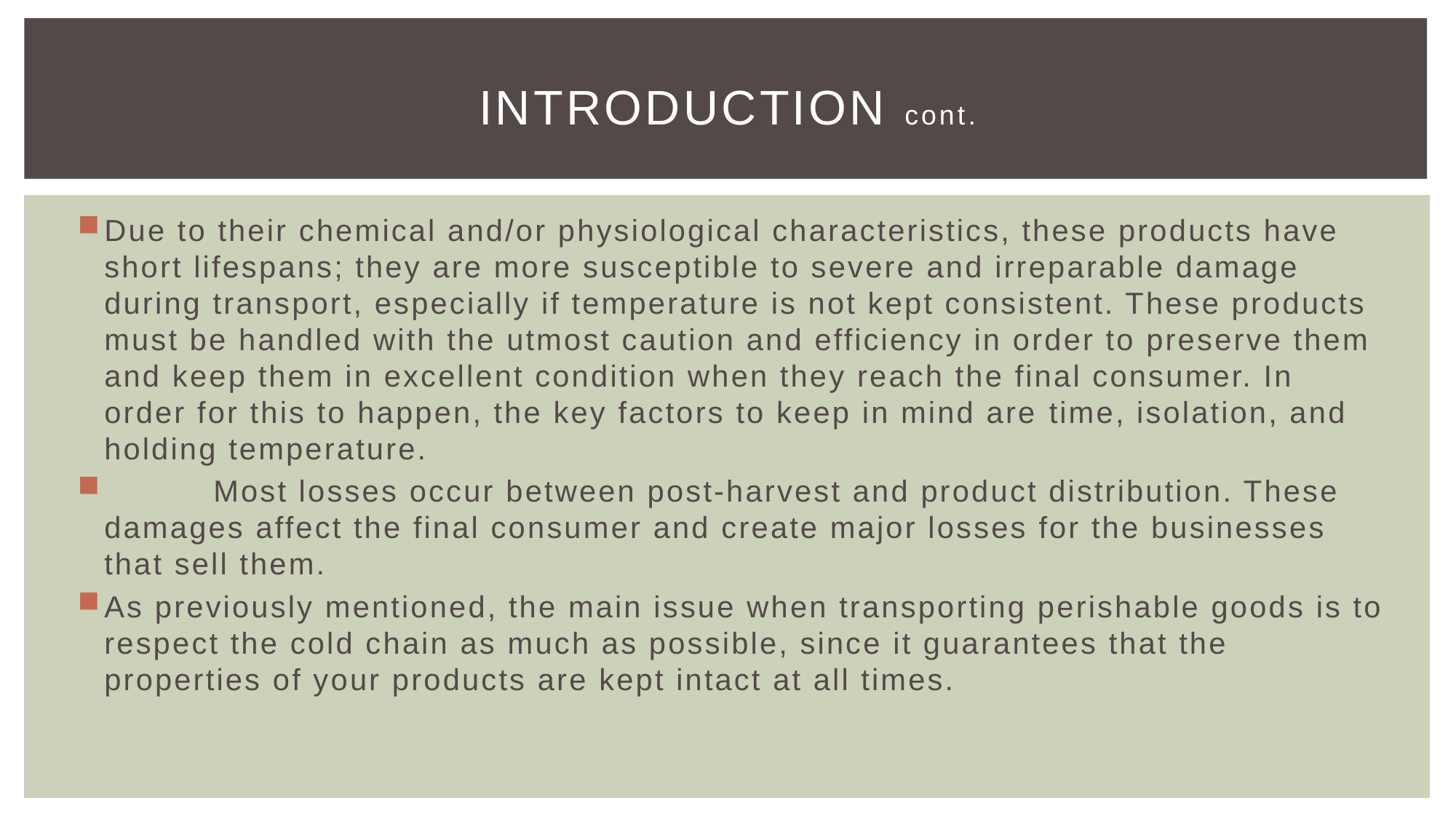

# INTRODUCTION cont.
Due to their chemical and/or physiological characteristics, these products have short lifespans; they are more susceptible to severe and irreparable damage during transport, especially if temperature is not kept consistent. These products must be handled with the utmost caution and efficiency in order to preserve them and keep them in excellent condition when they reach the final consumer. In order for this to happen, the key factors to keep in mind are time, isolation, and holding temperature.
	Most losses occur between post-harvest and product distribution. These damages affect the final consumer and create major losses for the businesses that sell them.
As previously mentioned, the main issue when transporting perishable goods is to respect the cold chain as much as possible, since it guarantees that the properties of your products are kept intact at all times.